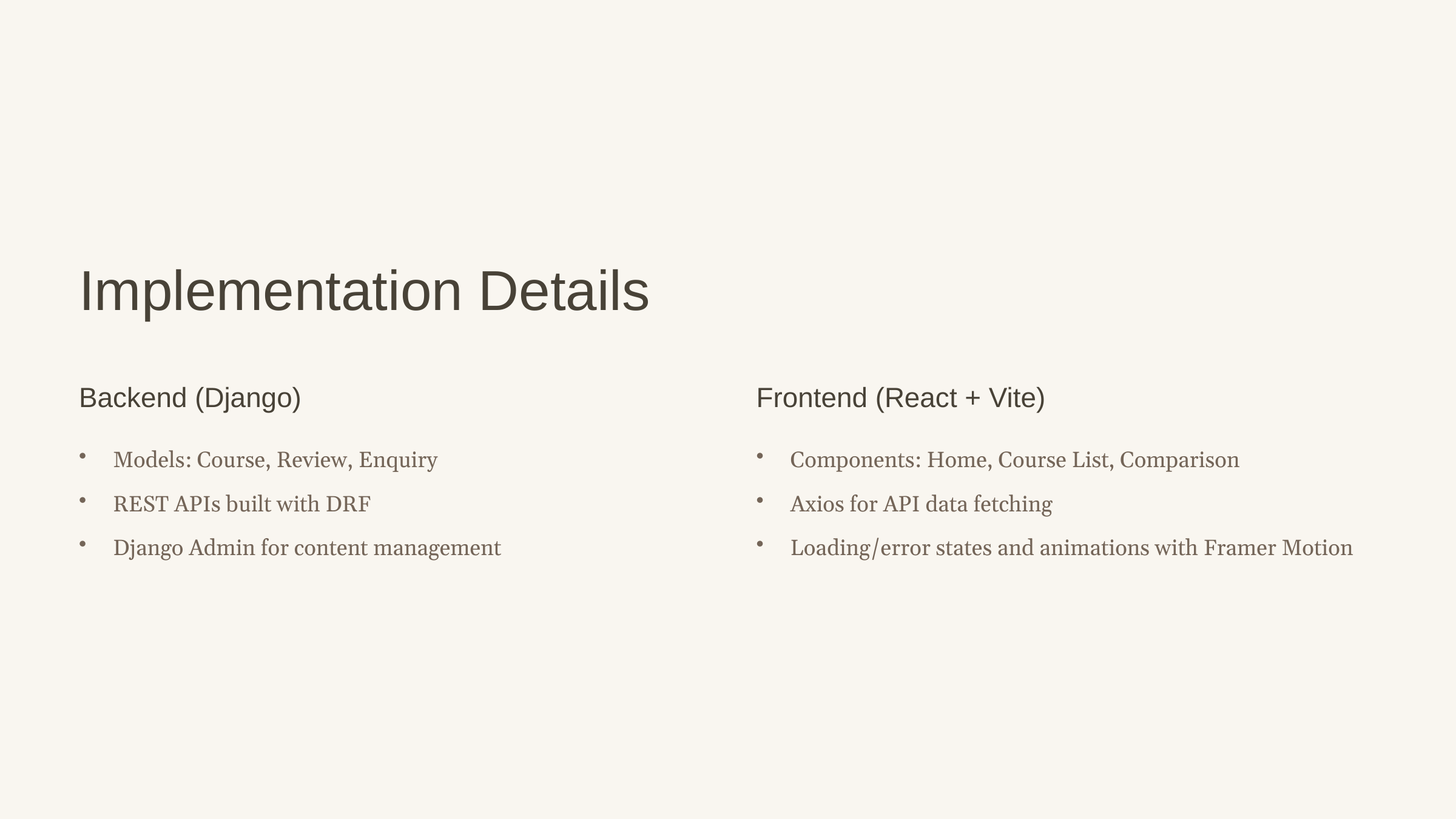

Implementation Details
Backend (Django)
Frontend (React + Vite)
Models: Course, Review, Enquiry
Components: Home, Course List, Comparison
REST APIs built with DRF
Axios for API data fetching
Django Admin for content management
Loading/error states and animations with Framer Motion